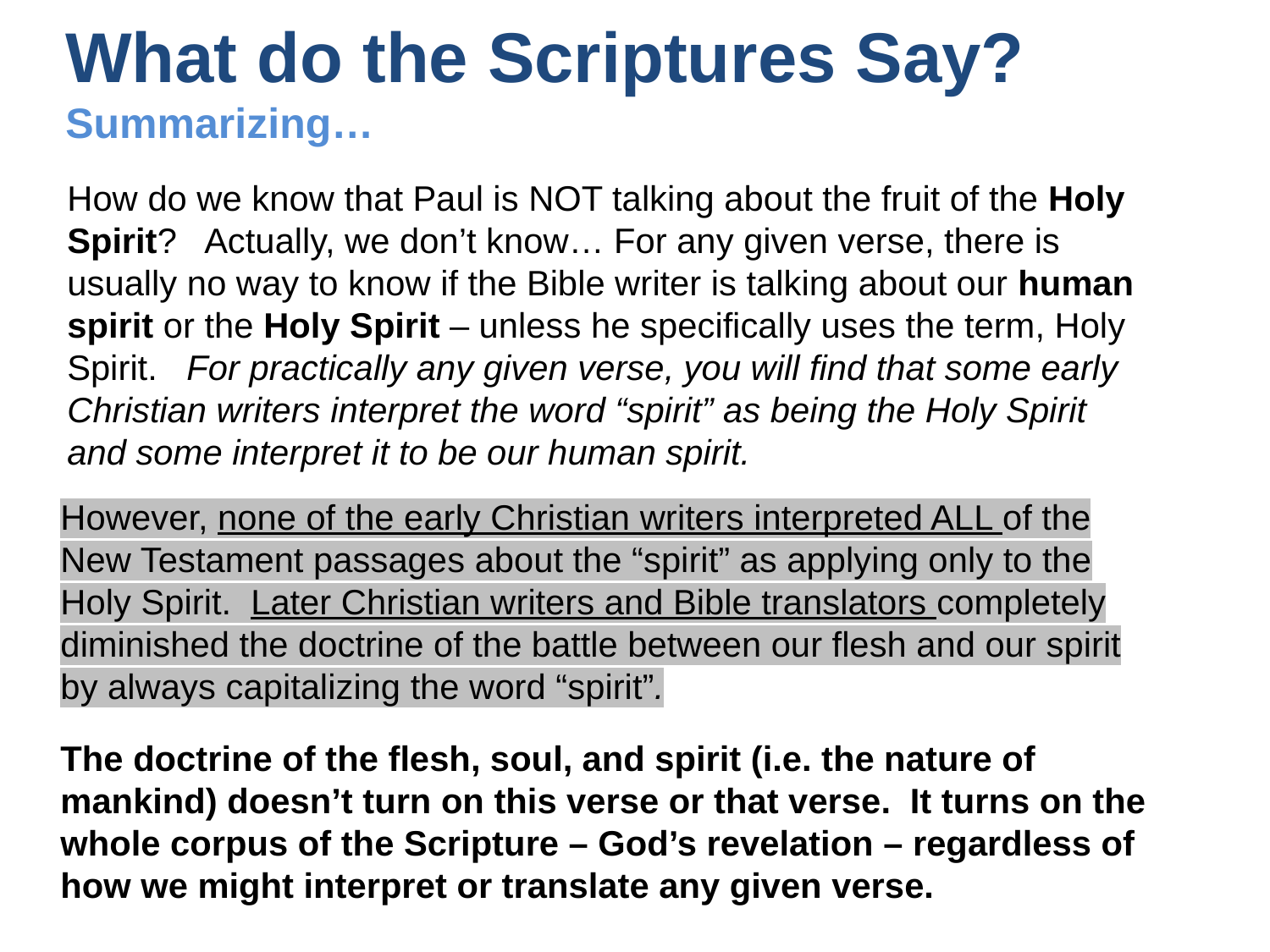

What do the Scriptures Say?
Summarizing…
How do we know that Paul is NOT talking about the fruit of the Holy Spirit?   Actually, we don’t know… For any given verse, there is usually no way to know if the Bible writer is talking about our human spirit or the Holy Spirit – unless he specifically uses the term, Holy Spirit.   For practically any given verse, you will find that some early Christian writers interpret the word “spirit” as being the Holy Spirit and some interpret it to be our human spirit.
However, none of the early Christian writers interpreted ALL of the New Testament passages about the “spirit” as applying only to the Holy Spirit.  Later Christian writers and Bible translators completely diminished the doctrine of the battle between our flesh and our spirit by always capitalizing the word “spirit”.
The doctrine of the flesh, soul, and spirit (i.e. the nature of mankind) doesn’t turn on this verse or that verse.  It turns on the whole corpus of the Scripture – God’s revelation – regardless of how we might interpret or translate any given verse.